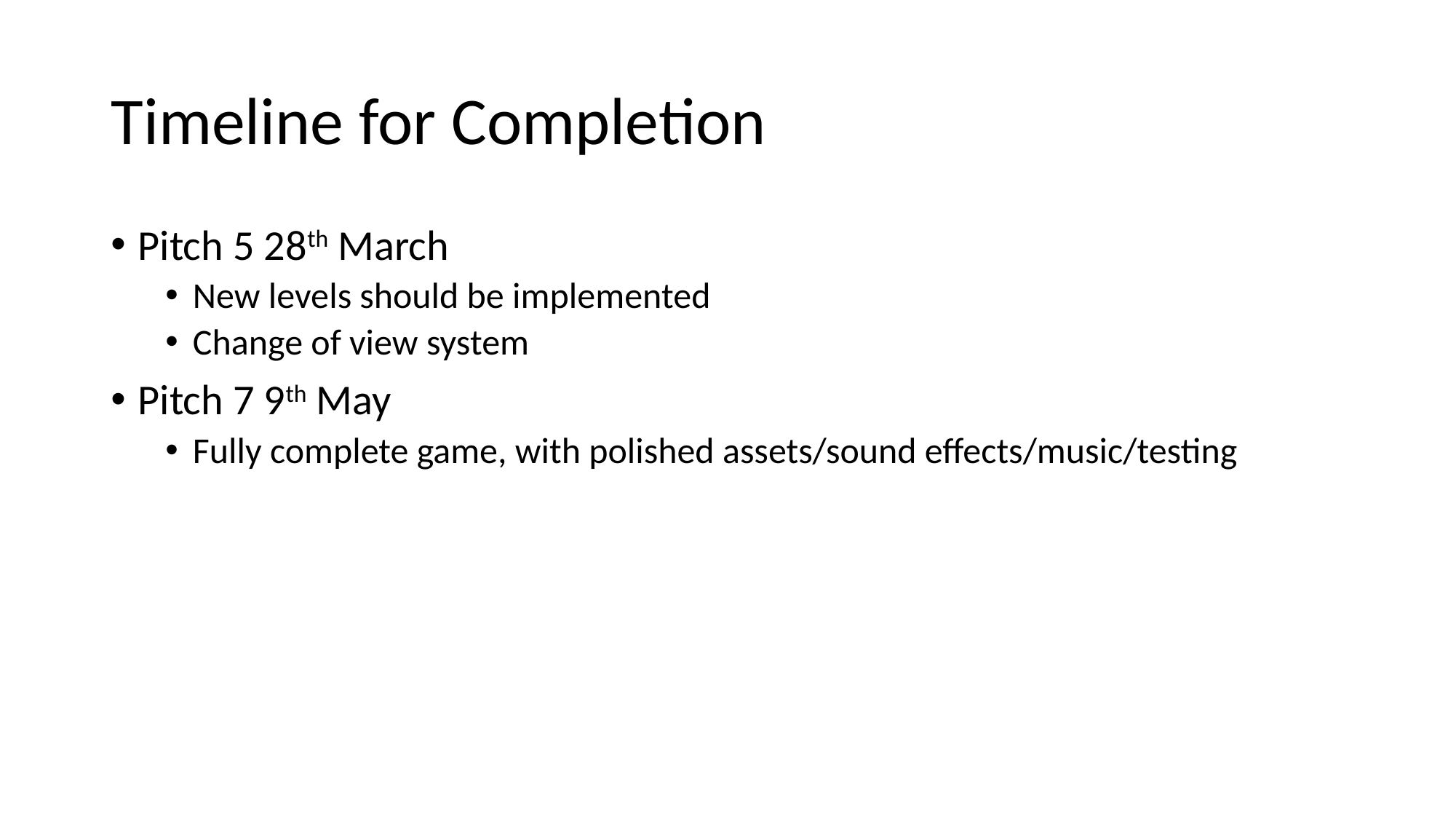

# Timeline for Completion
Pitch 5 28th March
New levels should be implemented
Change of view system
Pitch 7 9th May
Fully complete game, with polished assets/sound effects/music/testing